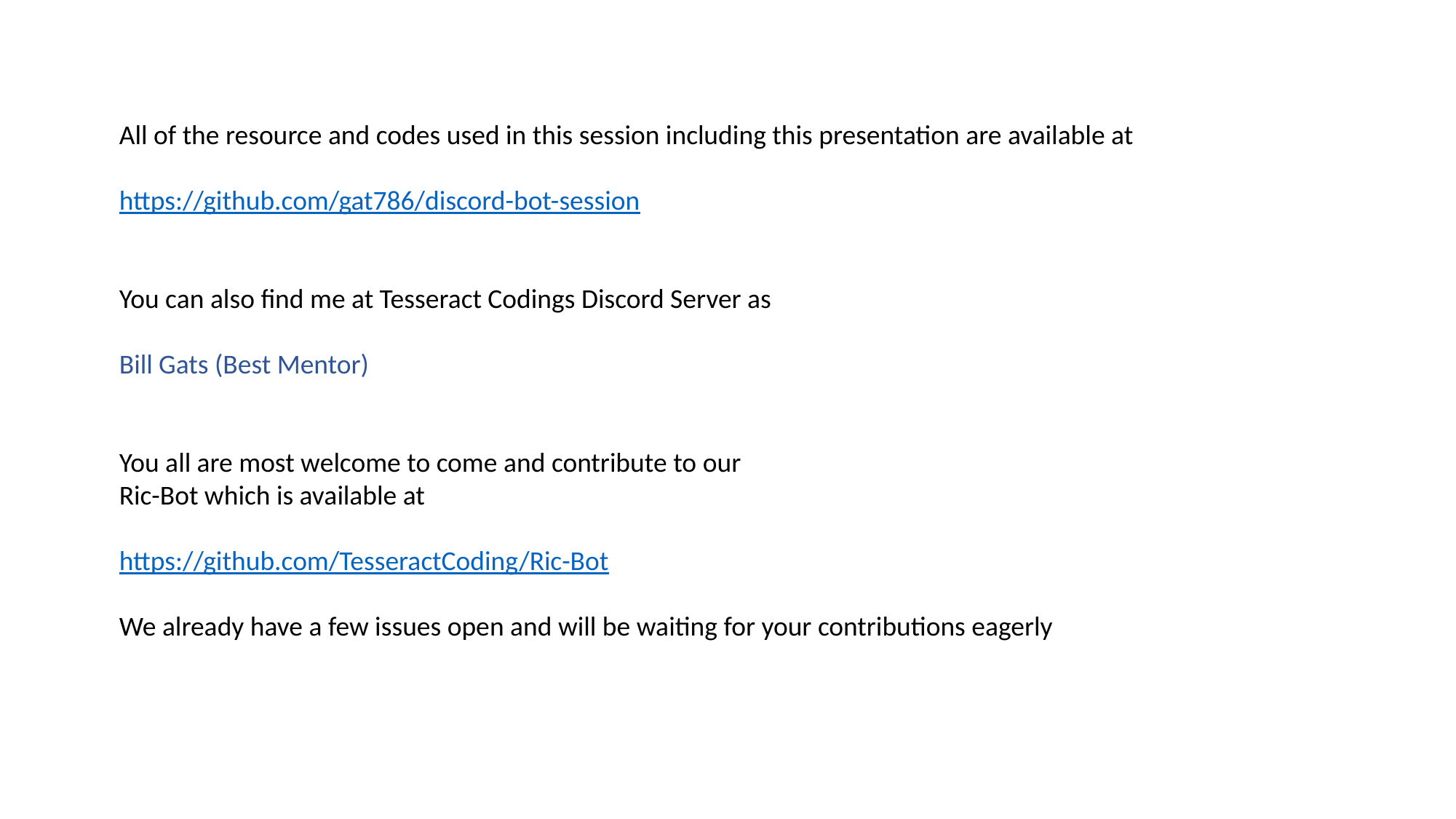

All of the resource and codes used in this session including this presentation are available at
https://github.com/gat786/discord-bot-session

You can also find me at Tesseract Codings Discord Server as
Bill Gats (Best Mentor)

You all are most welcome to come and contribute to our
Ric-Bot which is available at

https://github.com/TesseractCoding/Ric-Bot

We already have a few issues open and will be waiting for your contributions eagerly